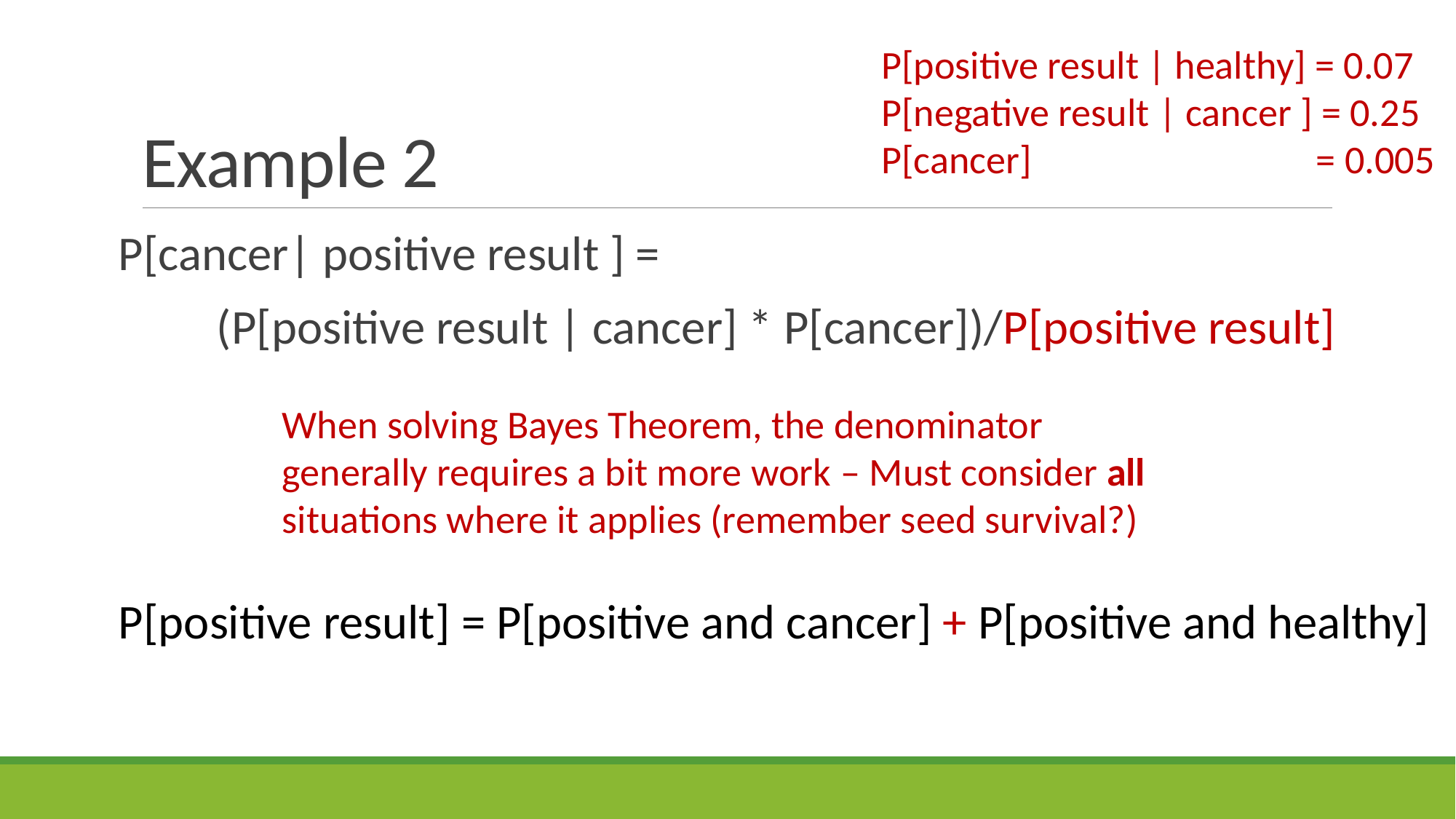

# Example 2
P[positive result | healthy] = 0.07
P[negative result | cancer ] = 0.25
P[cancer]                                = 0.005

P[cancer| positive result ] =
         (P[positive result | cancer] * P[cancer])/P[positive result]

P[positive result] = P[positive and cancer] + P[positive and healthy]

When solving Bayes Theorem, the denominator generally requires a bit more work – Must consider all situations where it applies (remember seed survival?)